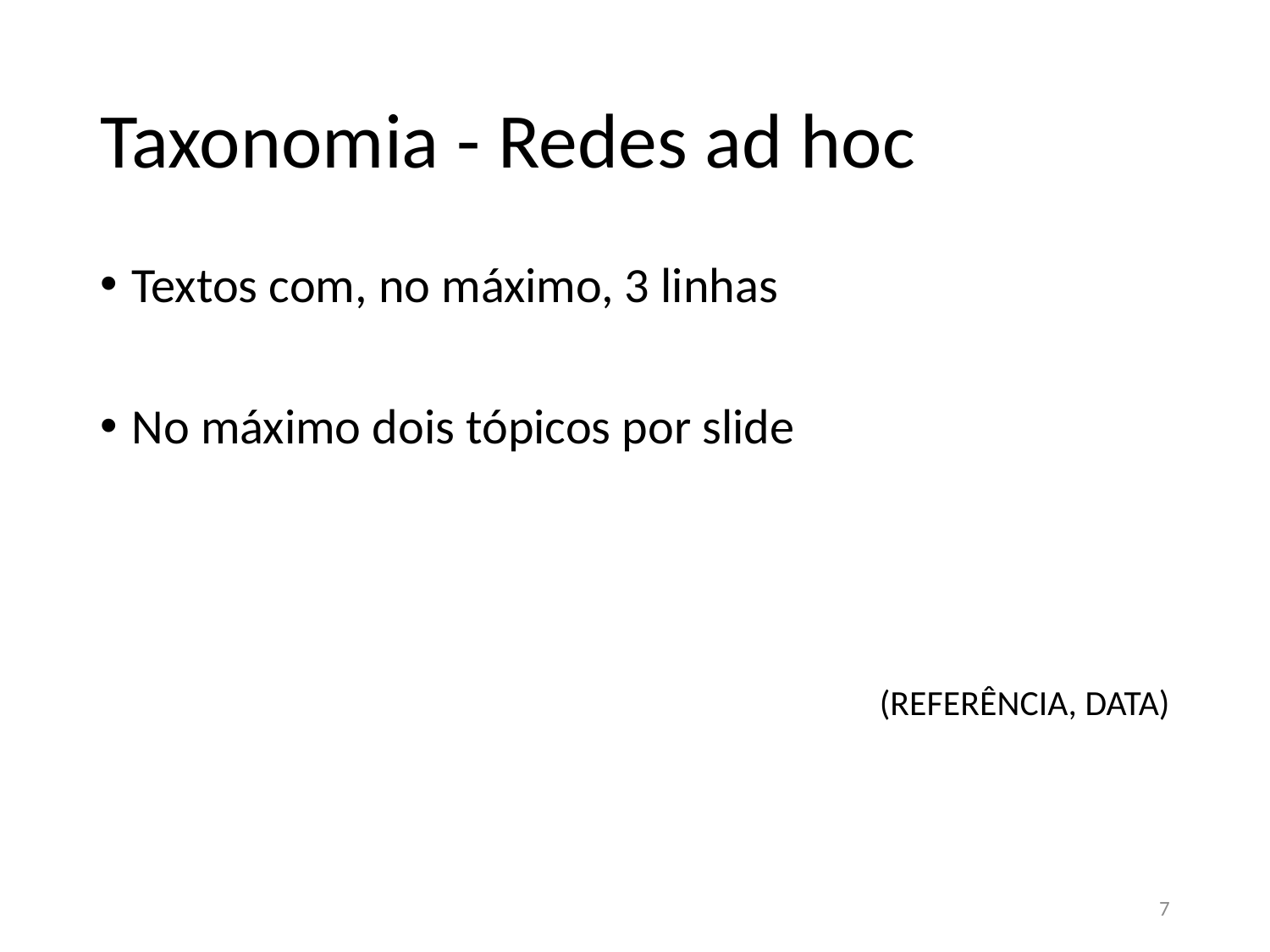

# Taxonomia - Redes ad hoc
Textos com, no máximo, 3 linhas

No máximo dois tópicos por slide

(REFERÊNCIA, DATA)

7